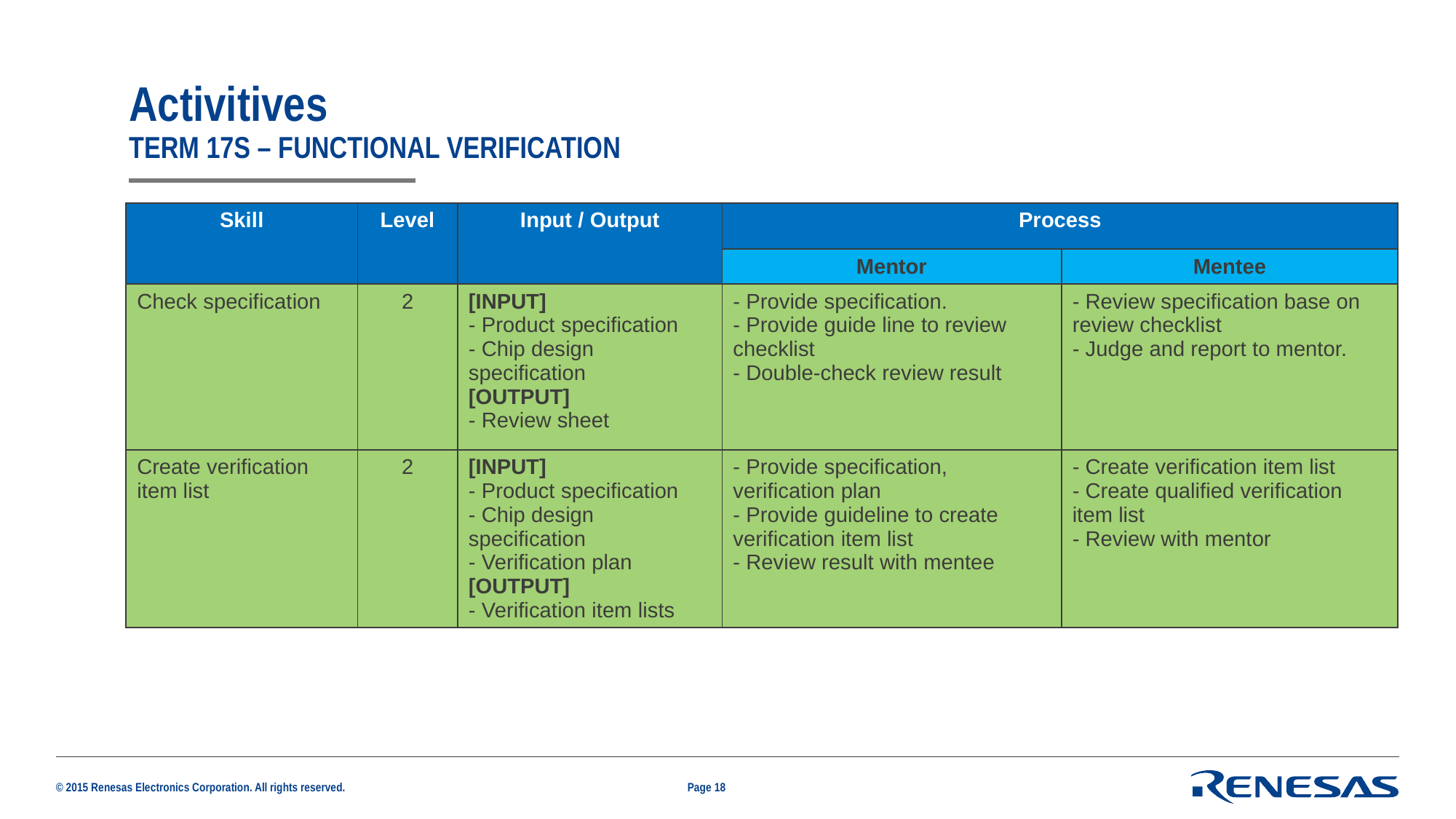

# Activitives Term 17S – functional verification
| Skill | Level | Input / Output | Process |  |
| --- | --- | --- | --- | --- |
|  |  |  | Mentor | Mentee |
| Check specification | 2 | [INPUT] - Product specification - Chip design specification [OUTPUT] - Review sheet | - Provide specification. - Provide guide line to review checklist - Double-check review result | - Review specification base on review checklist - Judge and report to mentor. |
| Create verification item list | 2 | [INPUT] - Product specification - Chip design specification - Verification plan [OUTPUT] - Verification item lists | - Provide specification, verification plan - Provide guideline to create verification item list - Review result with mentee | - Create verification item list - Create qualified verification item list - Review with mentor |
Page 18